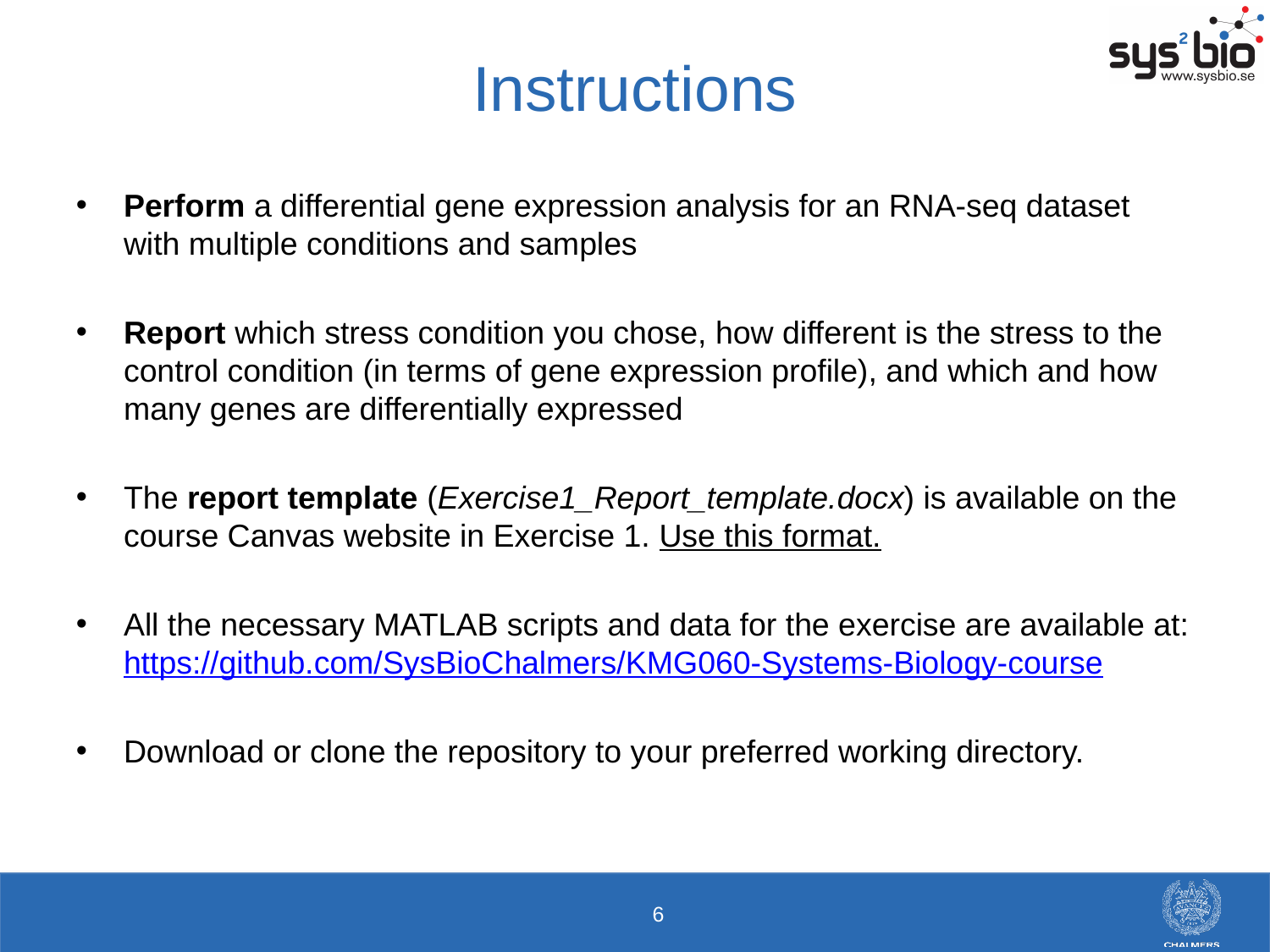

# Instructions
Perform a differential gene expression analysis for an RNA-seq dataset with multiple conditions and samples

Report which stress condition you chose, how different is the stress to the control condition (in terms of gene expression profile), and which and how many genes are differentially expressed

The report template (Exercise1_Report_template.docx) is available on the course Canvas website in Exercise 1. Use this format.

All the necessary MATLAB scripts and data for the exercise are available at: https://github.com/SysBioChalmers/KMG060-Systems-Biology-course

Download or clone the repository to your preferred working directory.

6